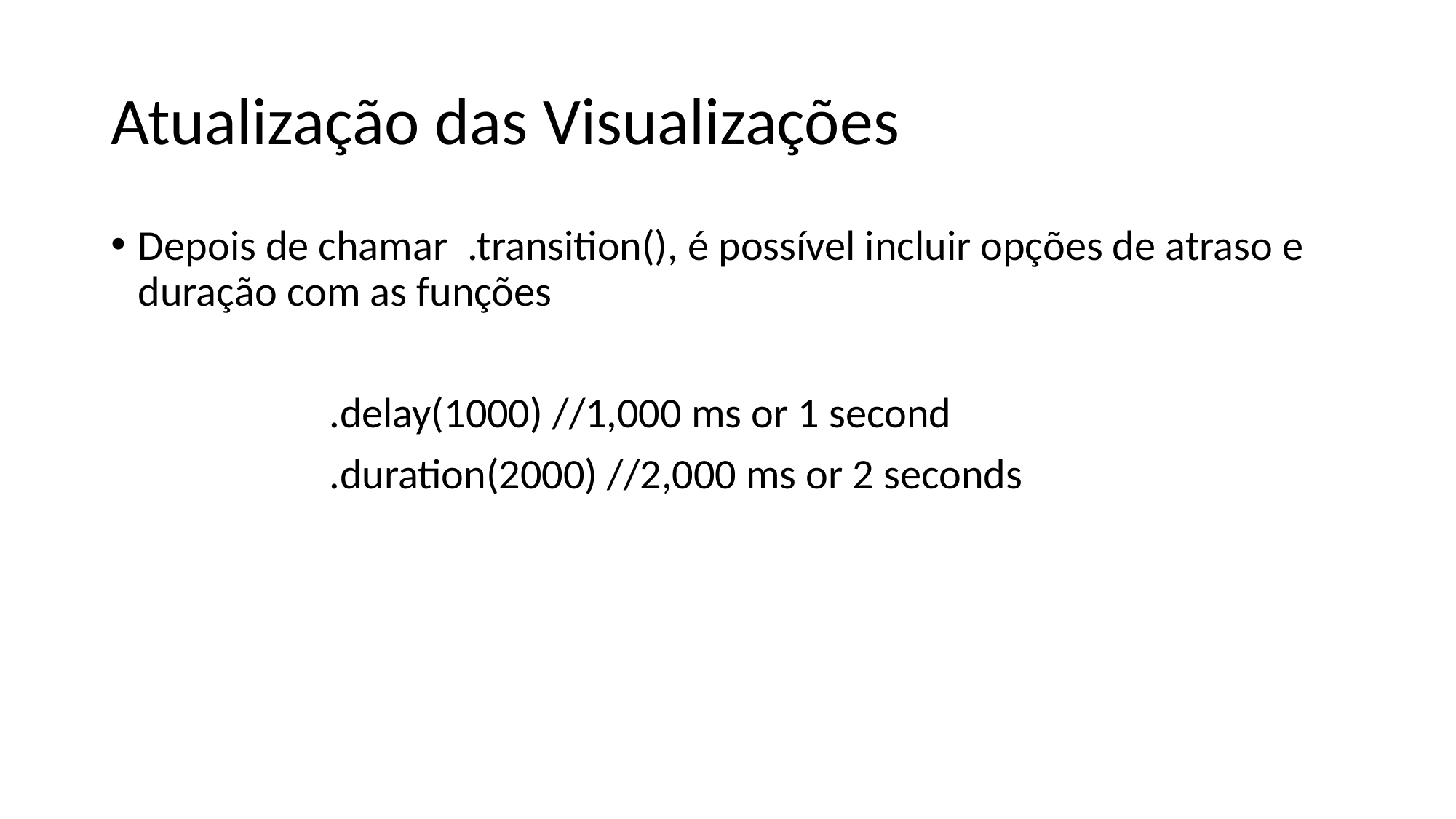

# Atualização das Visualizações
Depois de chamar  .transition(), é possível incluir opções de atraso e duração com as funções

		.delay(1000) //1,000 ms or 1 second
		.duration(2000) //2,000 ms or 2 seconds